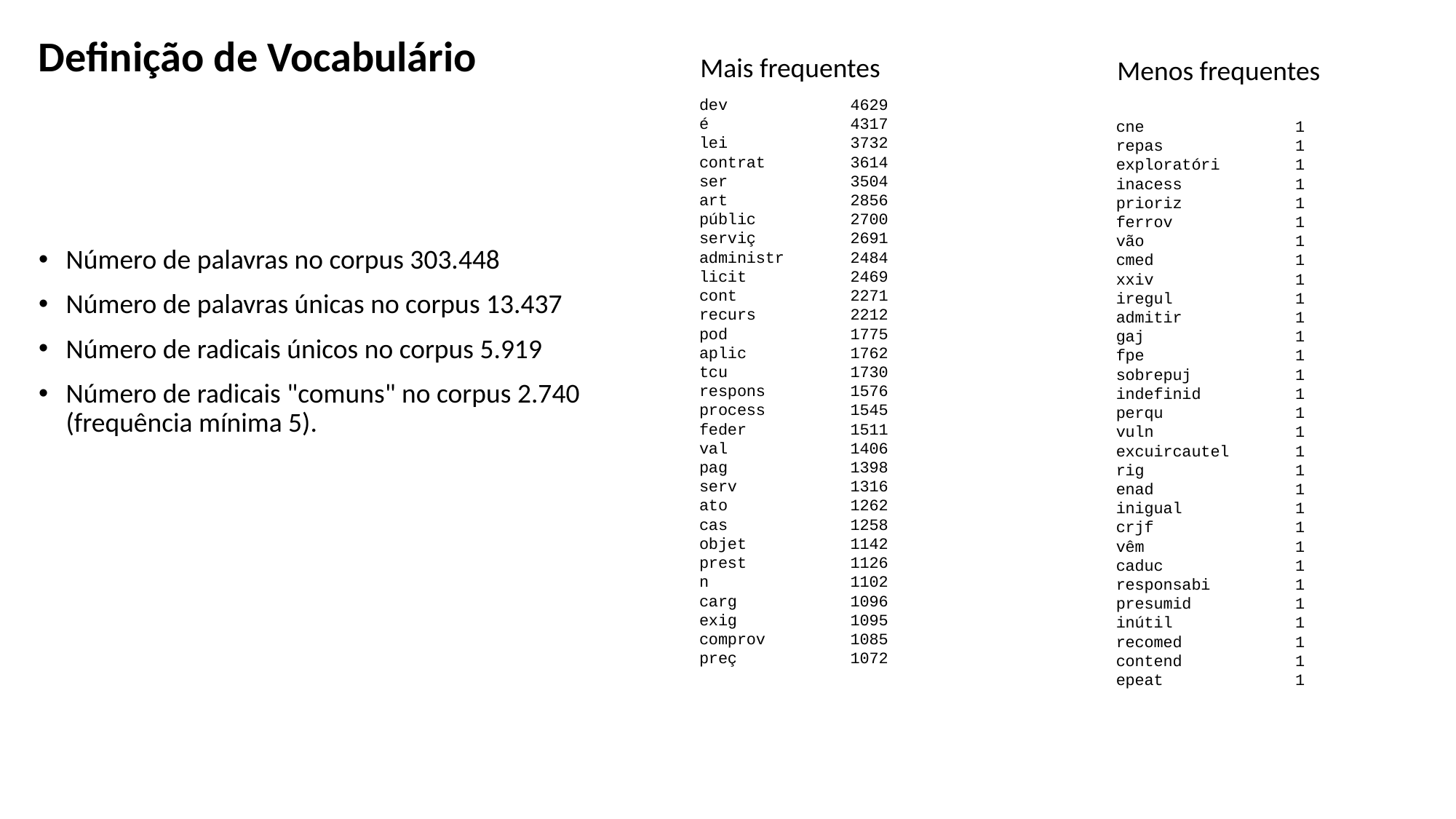

Definição de Vocabulário
Mais frequentes
Menos frequentes
dev             4629
é               4317
lei             3732
contrat         3614
ser             3504
art             2856
públic          2700
serviç          2691
administr       2484
licit           2469
cont            2271
recurs          2212
pod             1775
aplic           1762
tcu             1730
respons         1576
process         1545
feder           1511
val             1406
pag             1398
serv            1316
ato             1262
cas             1258
objet           1142
prest           1126
n               1102
carg            1096
exig            1095
comprov         1085
preç            1072

cne                1
repas              1
exploratóri        1
inacess            1
prioriz            1
ferrov             1
vão                1
cmed               1
xxiv               1
iregul             1
admitir            1
gaj                1
fpe                1
sobrepuj           1
indefinid          1
perqu              1
vuln               1
excuircautel       1
rig                1
enad               1
inigual            1
crjf               1
vêm                1
caduc              1
responsabi         1
presumid           1
inútil             1
recomed            1
contend            1
epeat              1
Número de palavras no corpus 303.448
Número de palavras únicas no corpus 13.437
Número de radicais únicos no corpus 5.919
Número de radicais "comuns" no corpus 2.740 (frequência mínima 5).